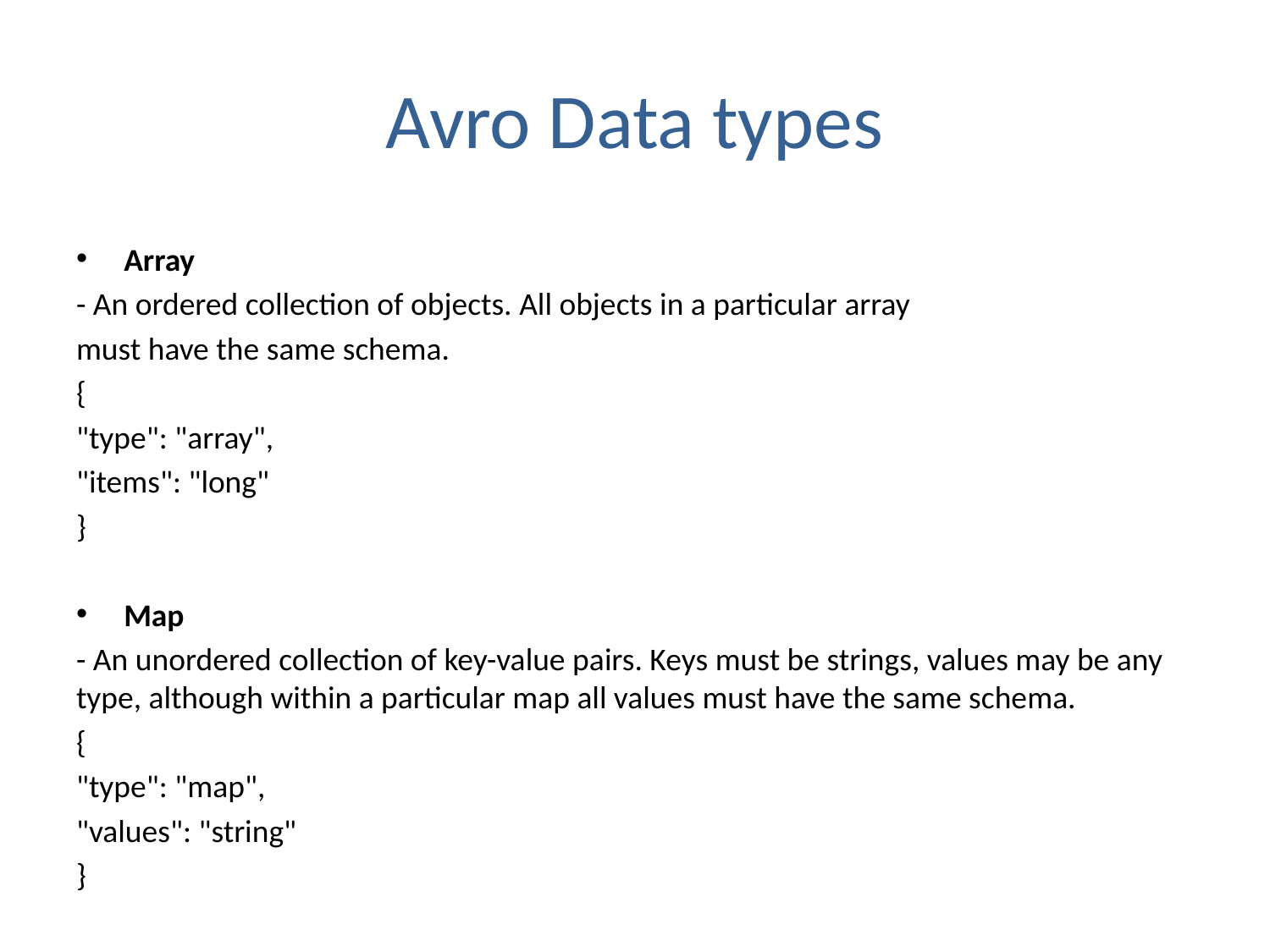

# Avro Data types
Array
- An ordered collection of objects. All objects in a particular array
must have the same schema.
{
"type": "array",
"items": "long"
}

Map
- An unordered collection of key-value pairs. Keys must be strings, values may be any type, although within a particular map all values must have the same schema.
{
"type": "map",
"values": "string"
}